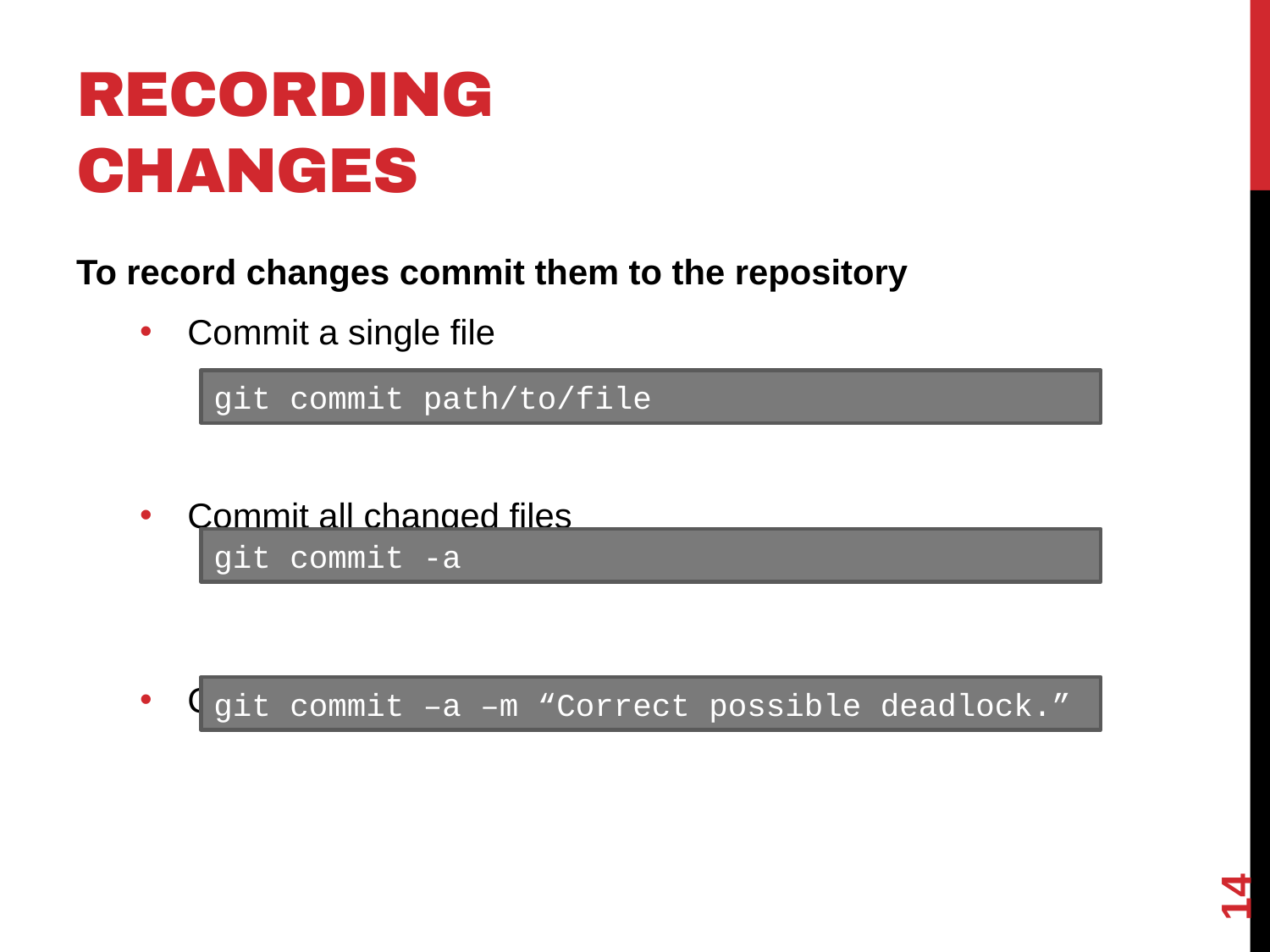

# Recording changes
To record changes commit them to the repository
Commit a single file

Commit all changed files

Commit all changed files with an inline message
git commit path/to/file
git commit -a
git commit –a –m “Correct possible deadlock.”
14